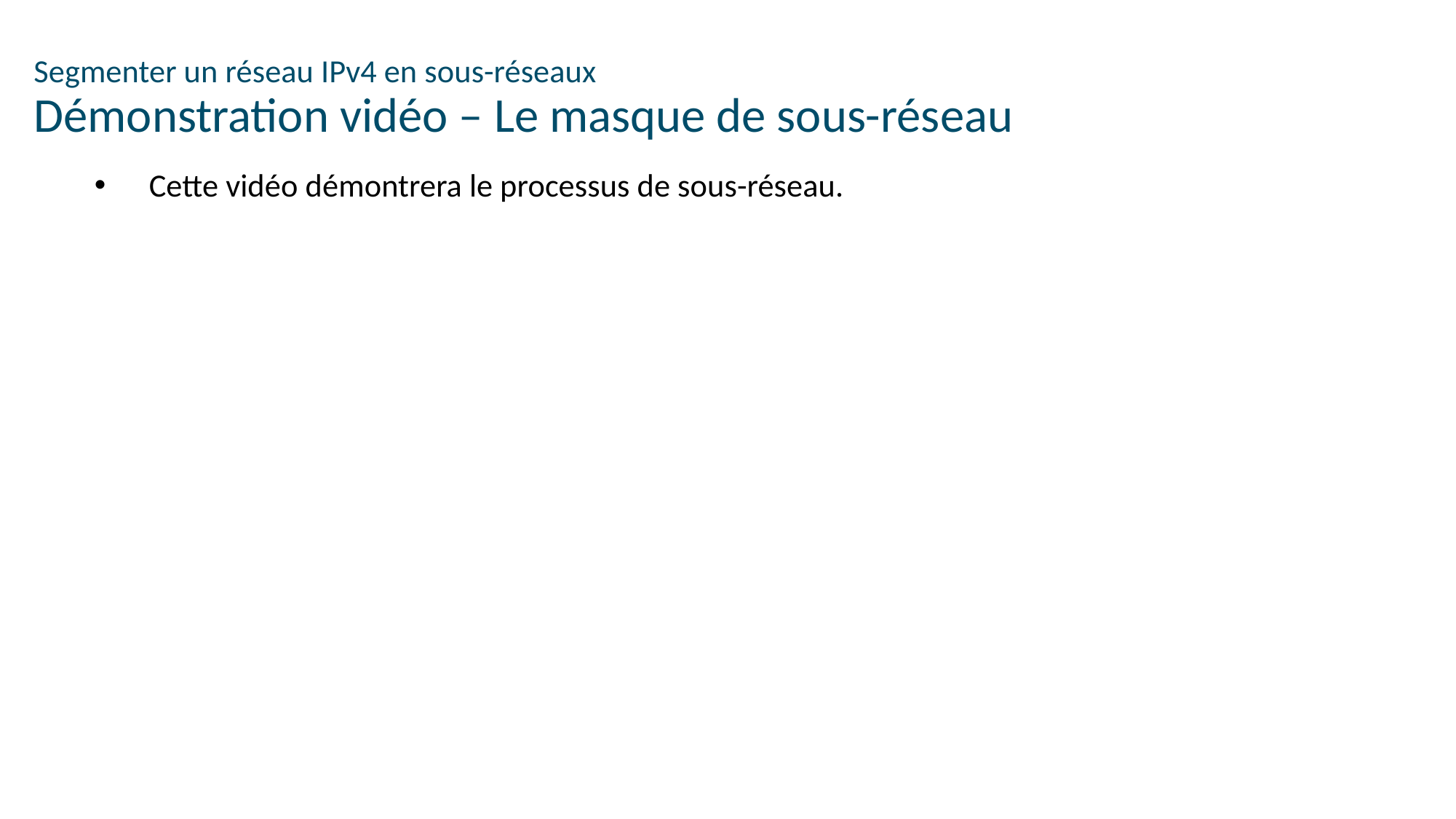

# Segmenter un réseau IPv4 en sous-réseaux Démonstration vidéo – Le masque de sous-réseau
Cette vidéo démontrera le processus de sous-réseau.